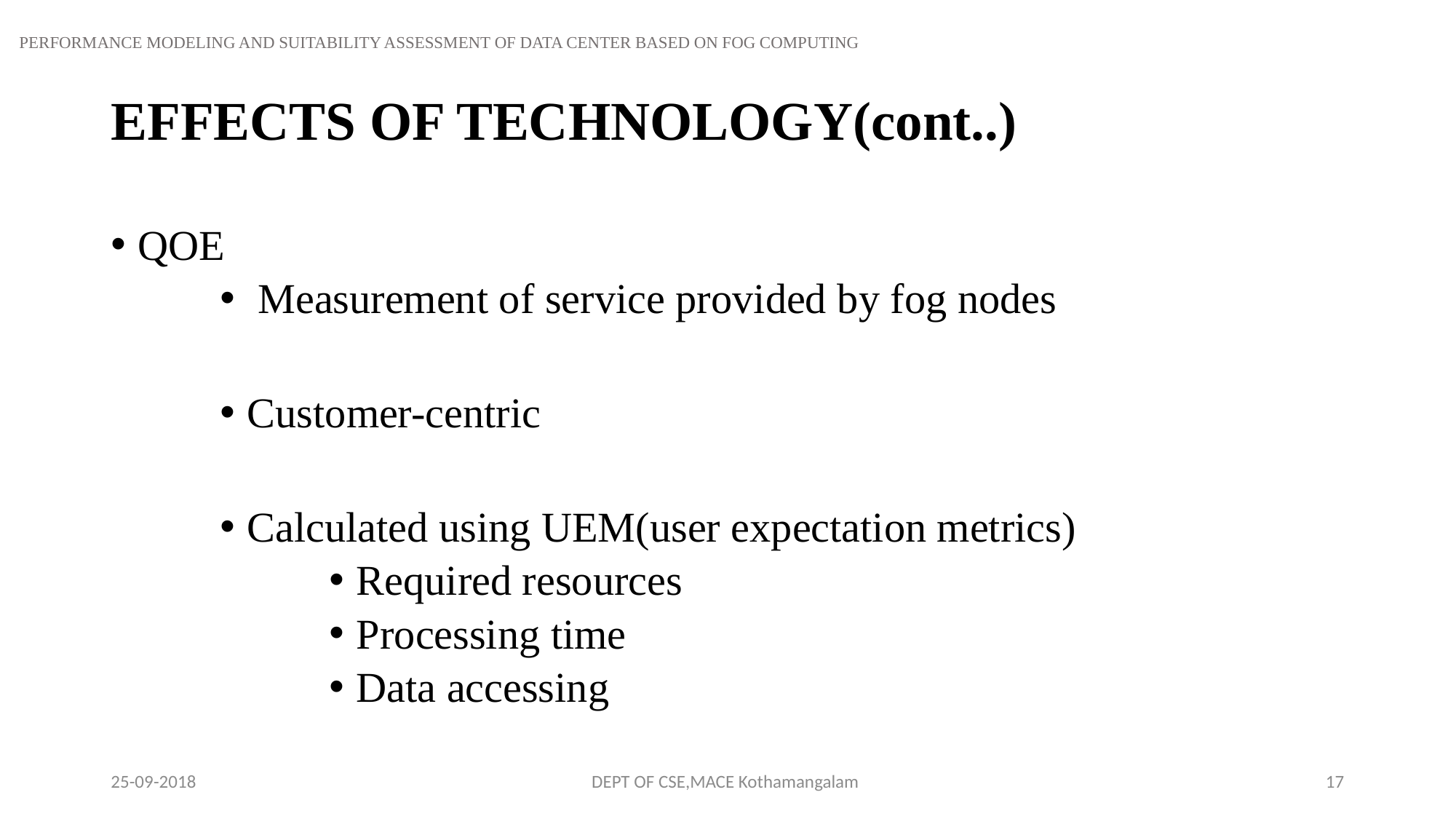

PERFORMANCE MODELING AND SUITABILITY ASSESSMENT OF DATA CENTER BASED ON FOG COMPUTING
# EFFECTS OF TECHNOLOGY(cont..)
QOE
 Measurement of service provided by fog nodes

Customer-centric

Calculated using UEM(user expectation metrics)
Required resources
Processing time
Data accessing
25-09-2018
DEPT OF CSE,MACE Kothamangalam
17